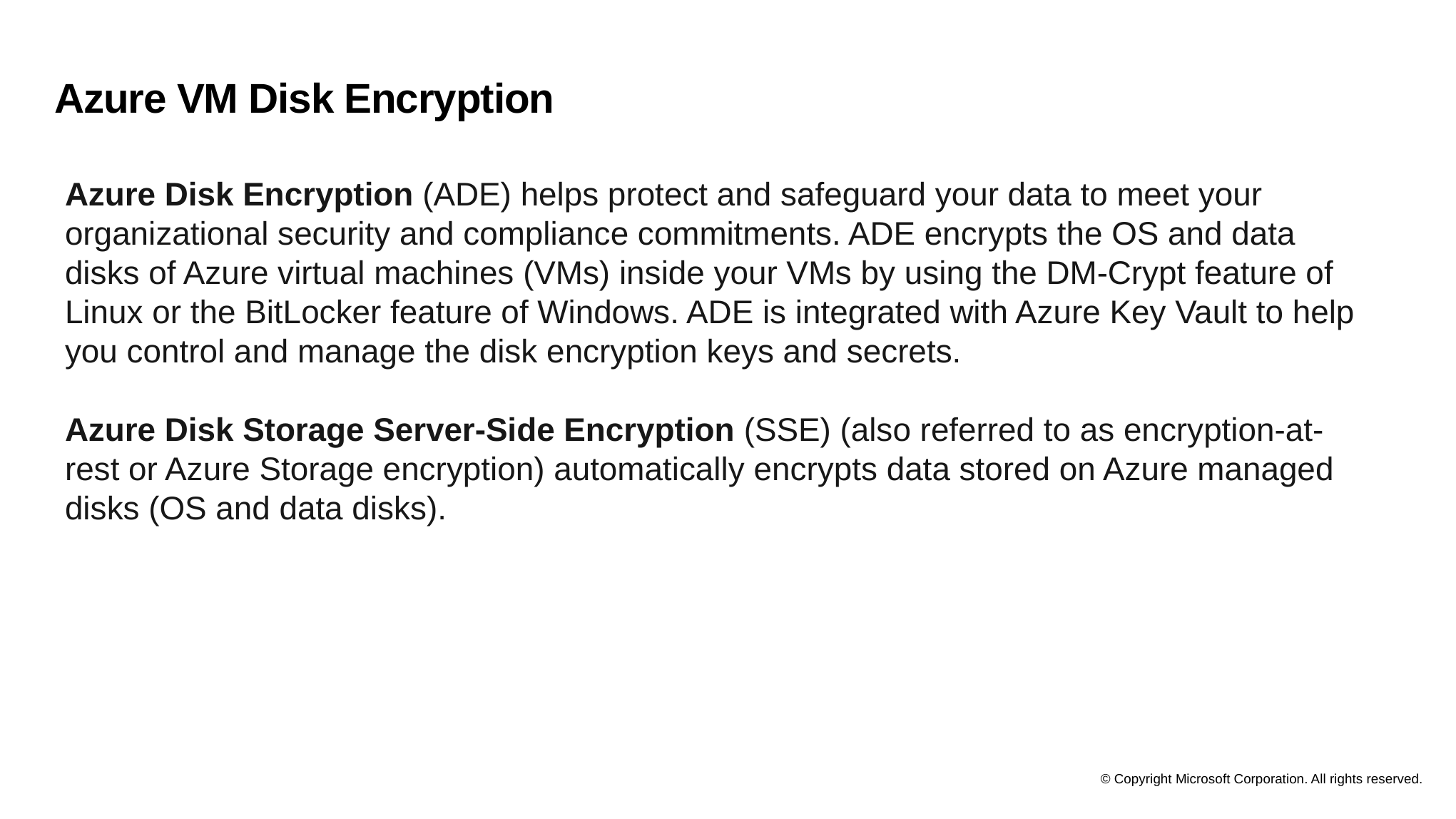

# Azure VM Disk Encryption
Azure Disk Encryption (ADE) helps protect and safeguard your data to meet your organizational security and compliance commitments. ADE encrypts the OS and data disks of Azure virtual machines (VMs) inside your VMs by using the DM-Crypt feature of Linux or the BitLocker feature of Windows. ADE is integrated with Azure Key Vault to help you control and manage the disk encryption keys and secrets.

Azure Disk Storage Server-Side Encryption (SSE) (also referred to as encryption-at-rest or Azure Storage encryption) automatically encrypts data stored on Azure managed disks (OS and data disks).